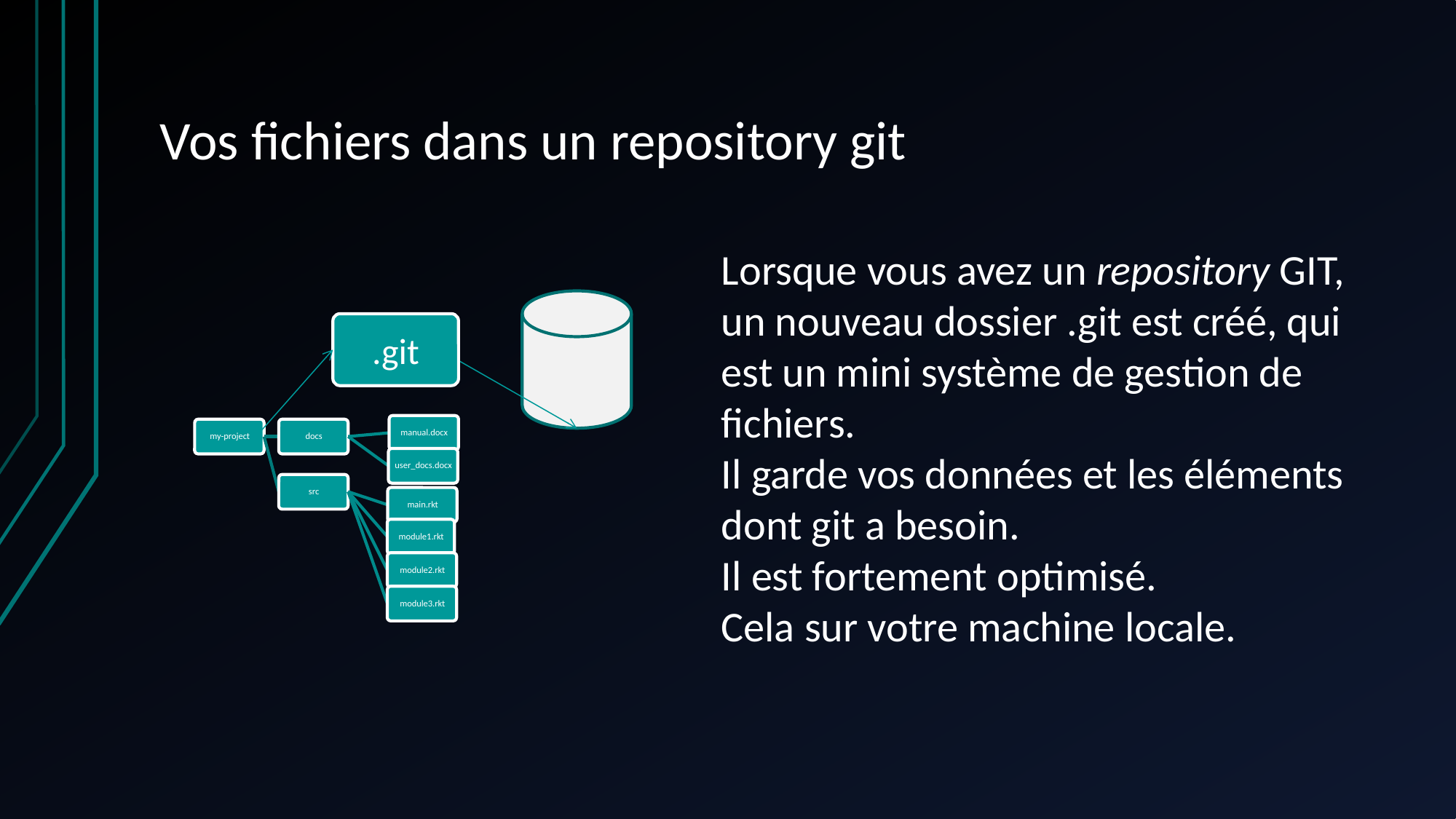

# Vos fichiers dans un repository git

Lorsque vous avez un repository GIT, un nouveau dossier .git est créé, qui est un mini système de gestion de fichiers.
Il garde vos données et les éléments dont git a besoin.
Il est fortement optimisé.
Cela sur votre machine locale.
my-project

docs

manual.docx

user_docs.docx

src

main.rkt

module1.rkt

module2.rkt

module3.rkt

.git